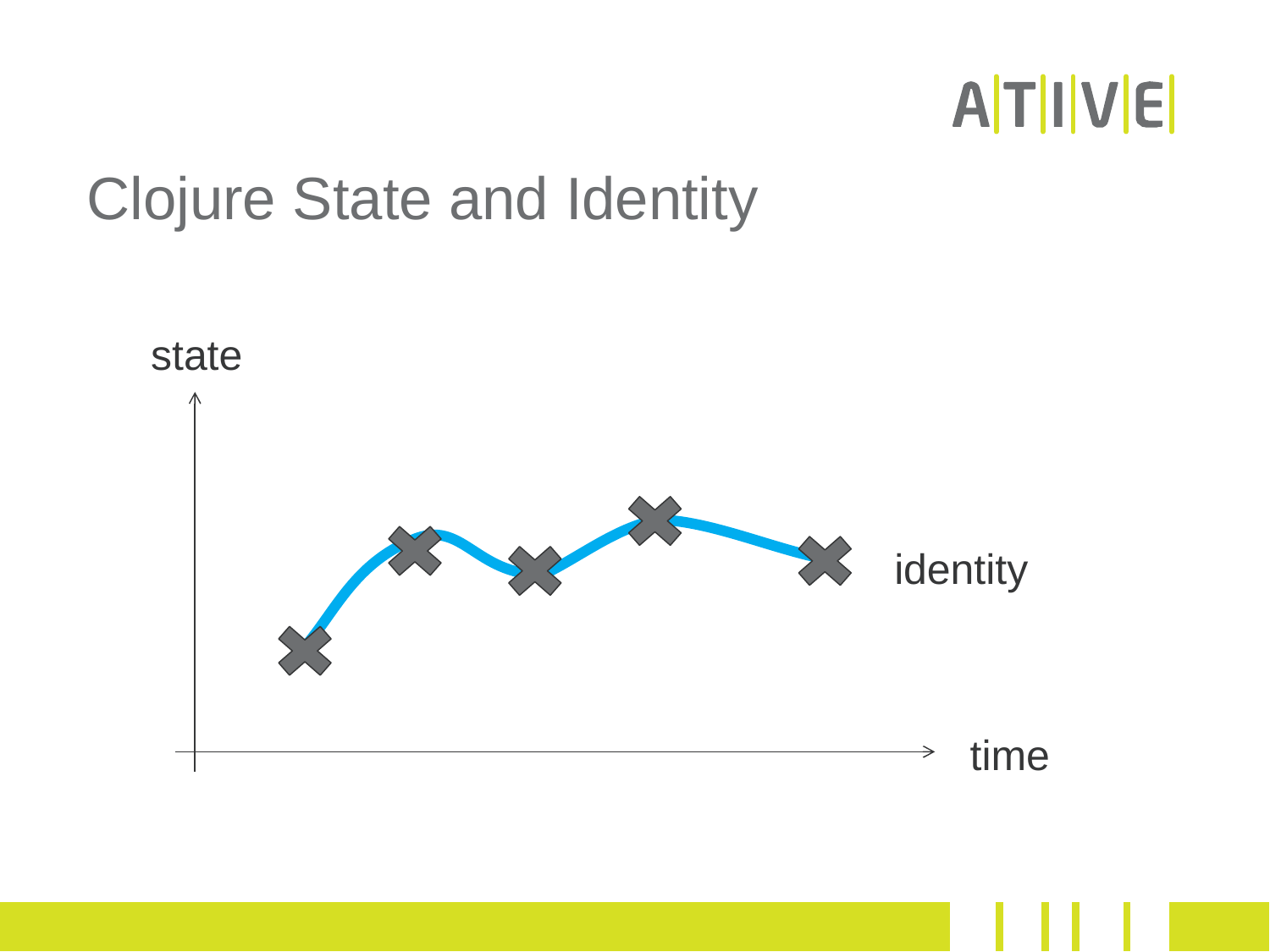

# Clojure State and Identity
state

identity

time